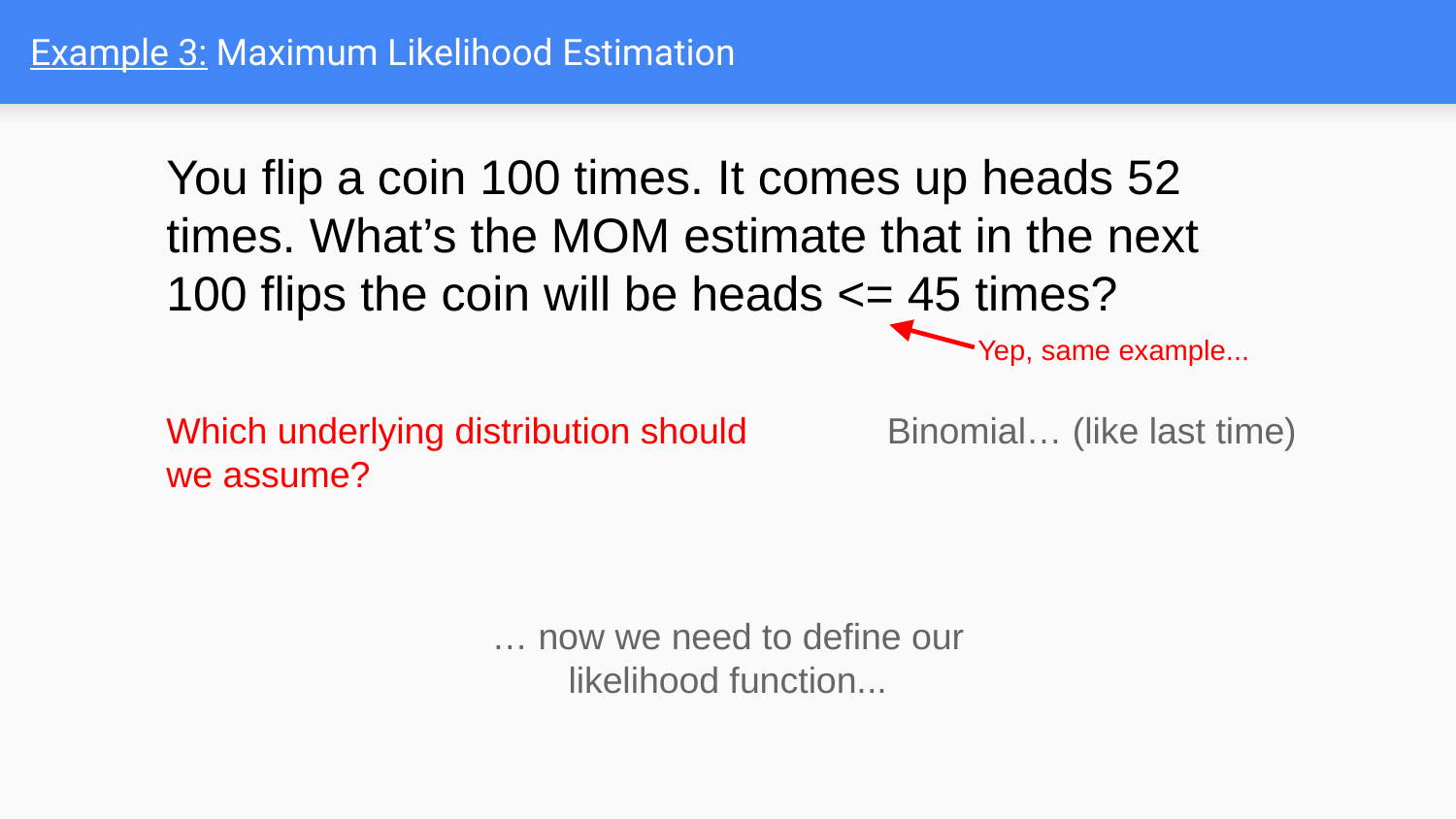

# Example 3: Maximum Likelihood Estimation
You flip a coin 100 times. It comes up heads 52 times. What’s the MOM estimate that in the next 100 flips the coin will be heads <= 45 times?
Yep, same example...
Which underlying distribution should we assume?
Binomial… (like last time)
… now we need to define our likelihood function...